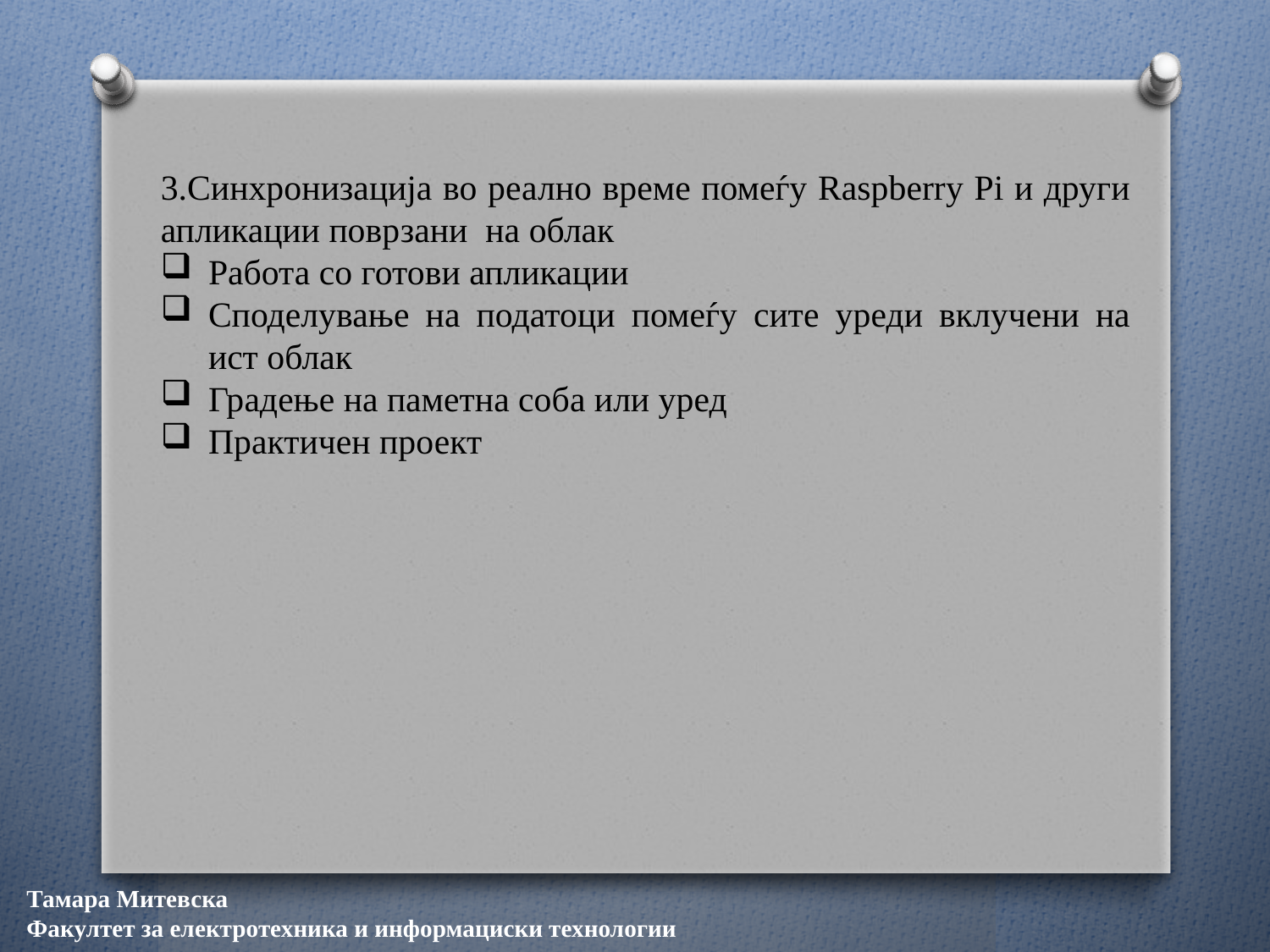

3.Синхронизација во реално време помеѓу Raspberry Pi и други апликации поврзани  на облак
Работа со готови апликации
Споделување на податоци помеѓу сите уреди вклучени на ист облак
Градење на паметна соба или уред
Практичен проект

Тамара Митевска
Факултет за електротехника и информациски технологии